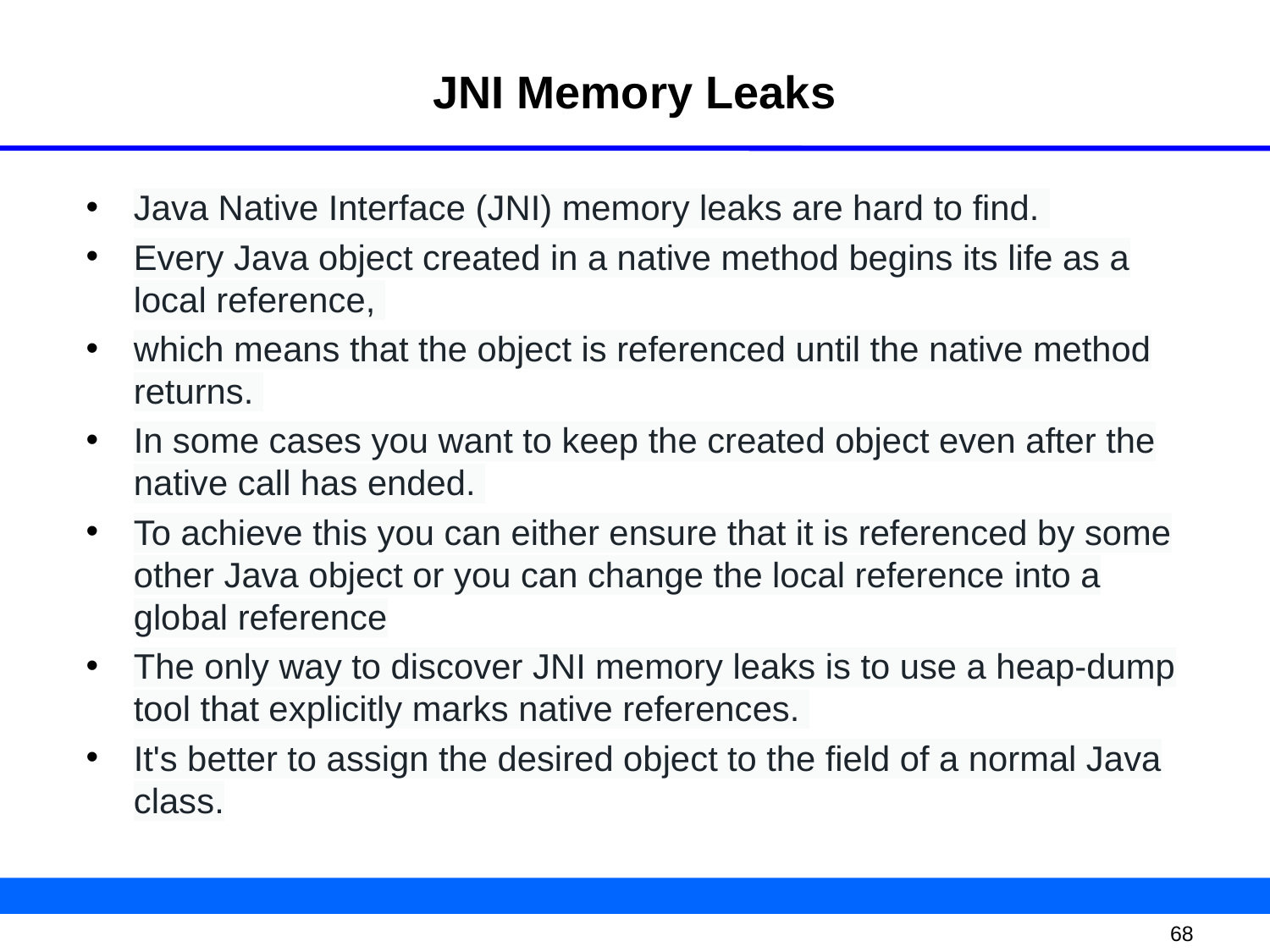

# JNI Memory Leaks
Java Native Interface (JNI) memory leaks are hard to find.
Every Java object created in a native method begins its life as a local reference,
which means that the object is referenced until the native method returns.
In some cases you want to keep the created object even after the native call has ended.
To achieve this you can either ensure that it is referenced by some other Java object or you can change the local reference into a global reference
The only way to discover JNI memory leaks is to use a heap-dump tool that explicitly marks native references.
It's better to assign the desired object to the field of a normal Java class.